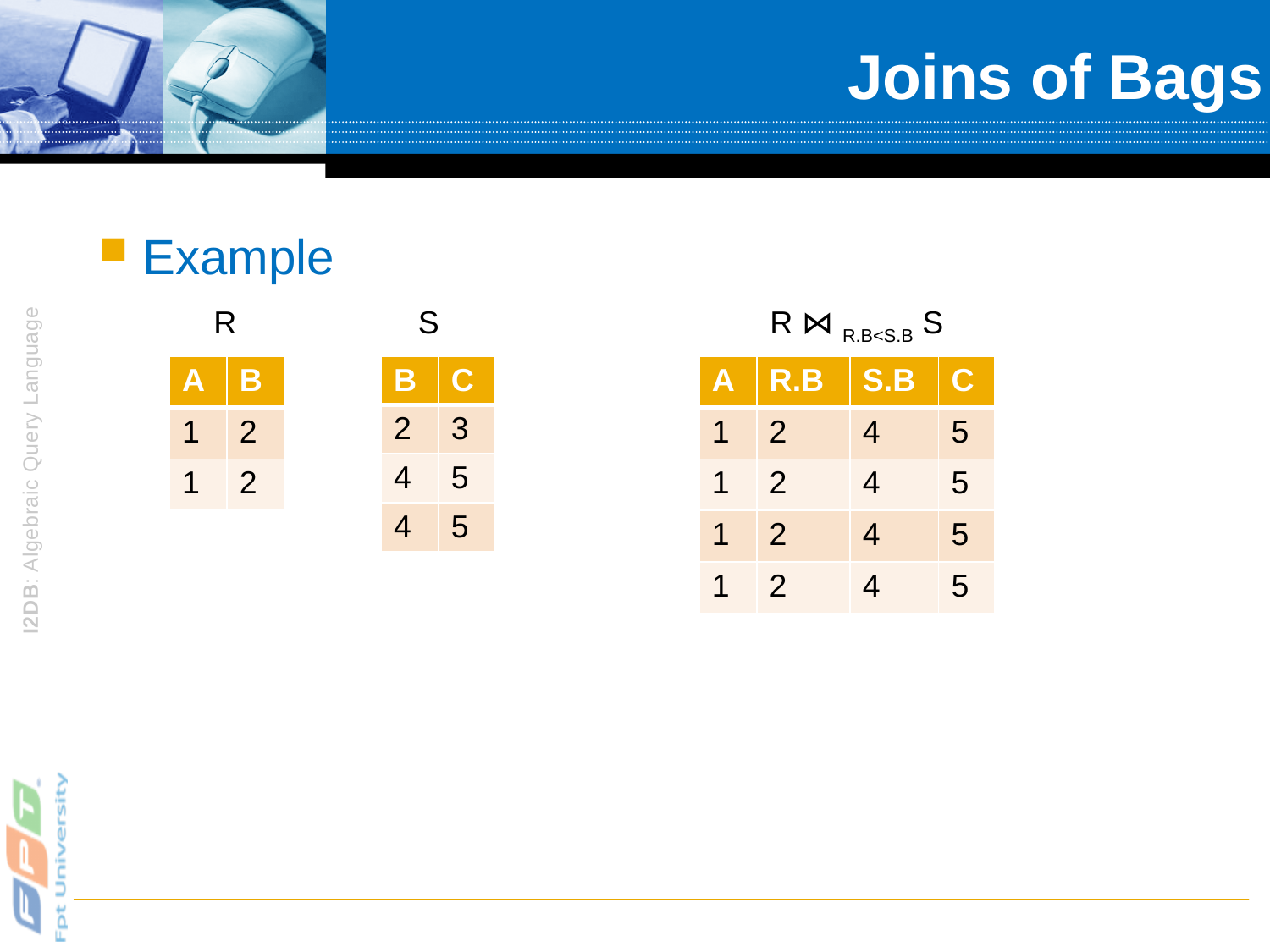

# Joins of Bags
Example
R
S
 R ⋈ R.B<S.B S
| A | B |
| --- | --- |
| 1 | 2 |
| 1 | 2 |
| B | C |
| --- | --- |
| 2 | 3 |
| 4 | 5 |
| 4 | 5 |
| A | R.B | S.B | C |
| --- | --- | --- | --- |
| 1 | 2 | 4 | 5 |
| 1 | 2 | 4 | 5 |
| 1 | 2 | 4 | 5 |
| 1 | 2 | 4 | 5 |